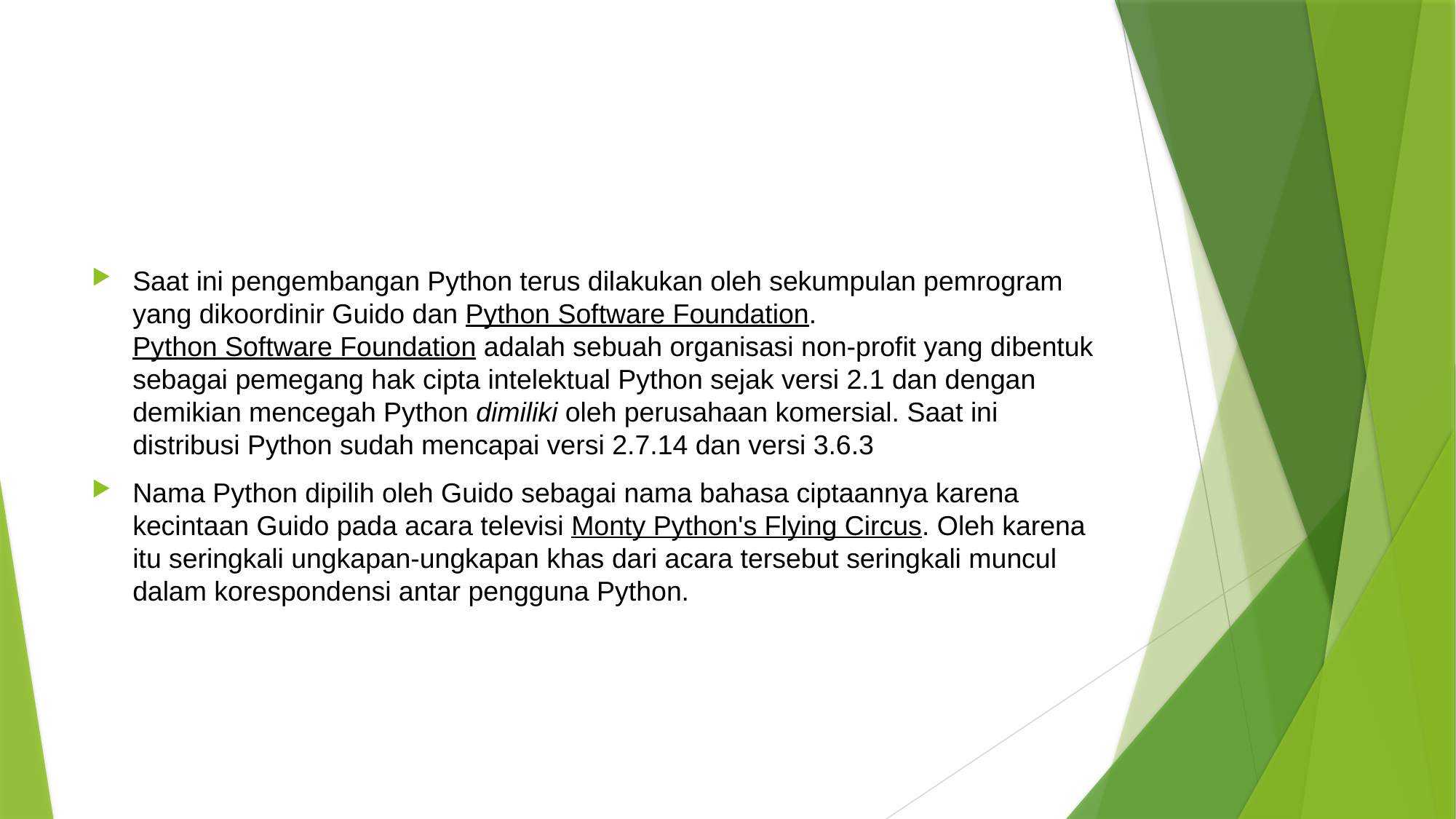

#
Saat ini pengembangan Python terus dilakukan oleh sekumpulan pemrogram yang dikoordinir Guido dan Python Software Foundation. Python Software Foundation adalah sebuah organisasi non-profit yang dibentuk sebagai pemegang hak cipta intelektual Python sejak versi 2.1 dan dengan demikian mencegah Python dimiliki oleh perusahaan komersial. Saat ini distribusi Python sudah mencapai versi 2.7.14 dan versi 3.6.3
Nama Python dipilih oleh Guido sebagai nama bahasa ciptaannya karena kecintaan Guido pada acara televisi Monty Python's Flying Circus. Oleh karena itu seringkali ungkapan-ungkapan khas dari acara tersebut seringkali muncul dalam korespondensi antar pengguna Python.